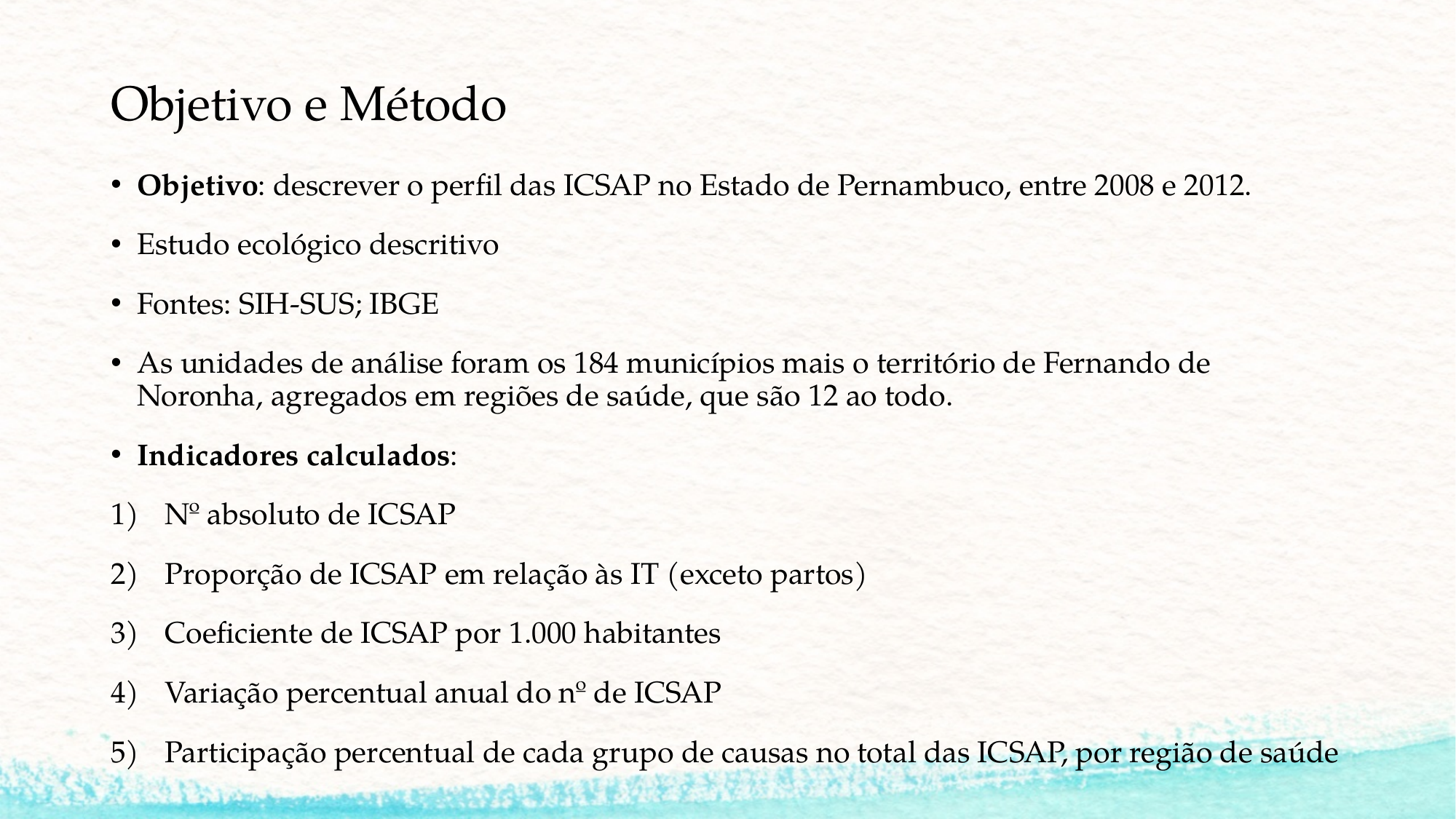

# Objetivo e Método
Objetivo: descrever o perfil das ICSAP no Estado de Pernambuco, entre 2008 e 2012.
Estudo ecológico descritivo
Fontes: SIH-SUS; IBGE
As unidades de análise foram os 184 municípios mais o território de Fernando de Noronha, agregados em regiões de saúde, que são 12 ao todo.
Indicadores calculados:
Nº absoluto de ICSAP
Proporção de ICSAP em relação às IT (exceto partos)
Coeficiente de ICSAP por 1.000 habitantes
Variação percentual anual do nº de ICSAP
Participação percentual de cada grupo de causas no total das ICSAP, por região de saúde